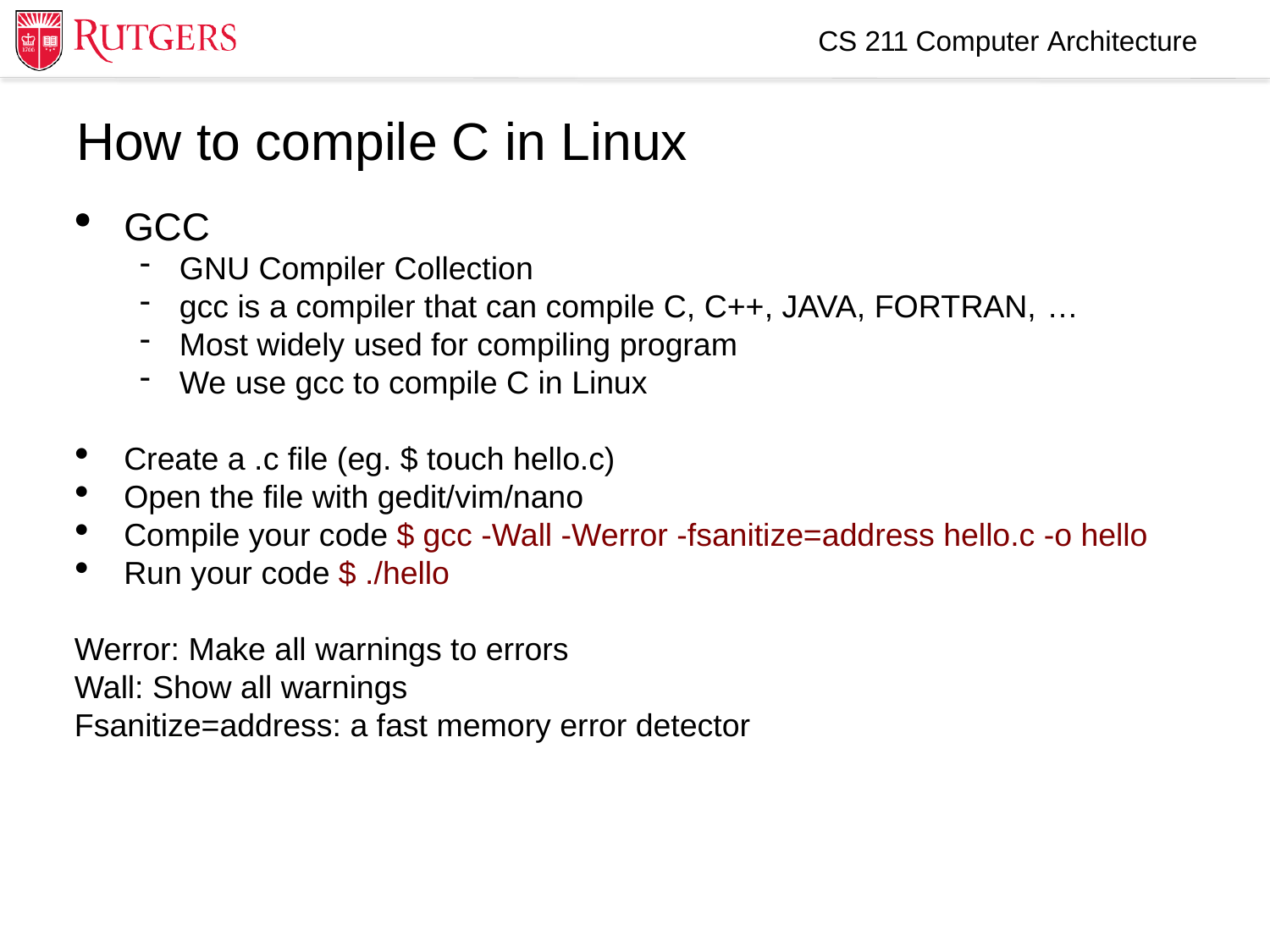

CS 211 Computer Architecture

How to compile C in Linux
GCC
GNU Compiler Collection
gcc is a compiler that can compile C, C++, JAVA, FORTRAN, …
Most widely used for compiling program
We use gcc to compile C in Linux

Create a .c file (eg. $ touch hello.c)
Open the file with gedit/vim/nano
Compile your code $ gcc -Wall -Werror -fsanitize=address hello.c -o hello
Run your code $ ./hello

Werror: Make all warnings to errors
Wall: Show all warnings
Fsanitize=address: a fast memory error detector
14